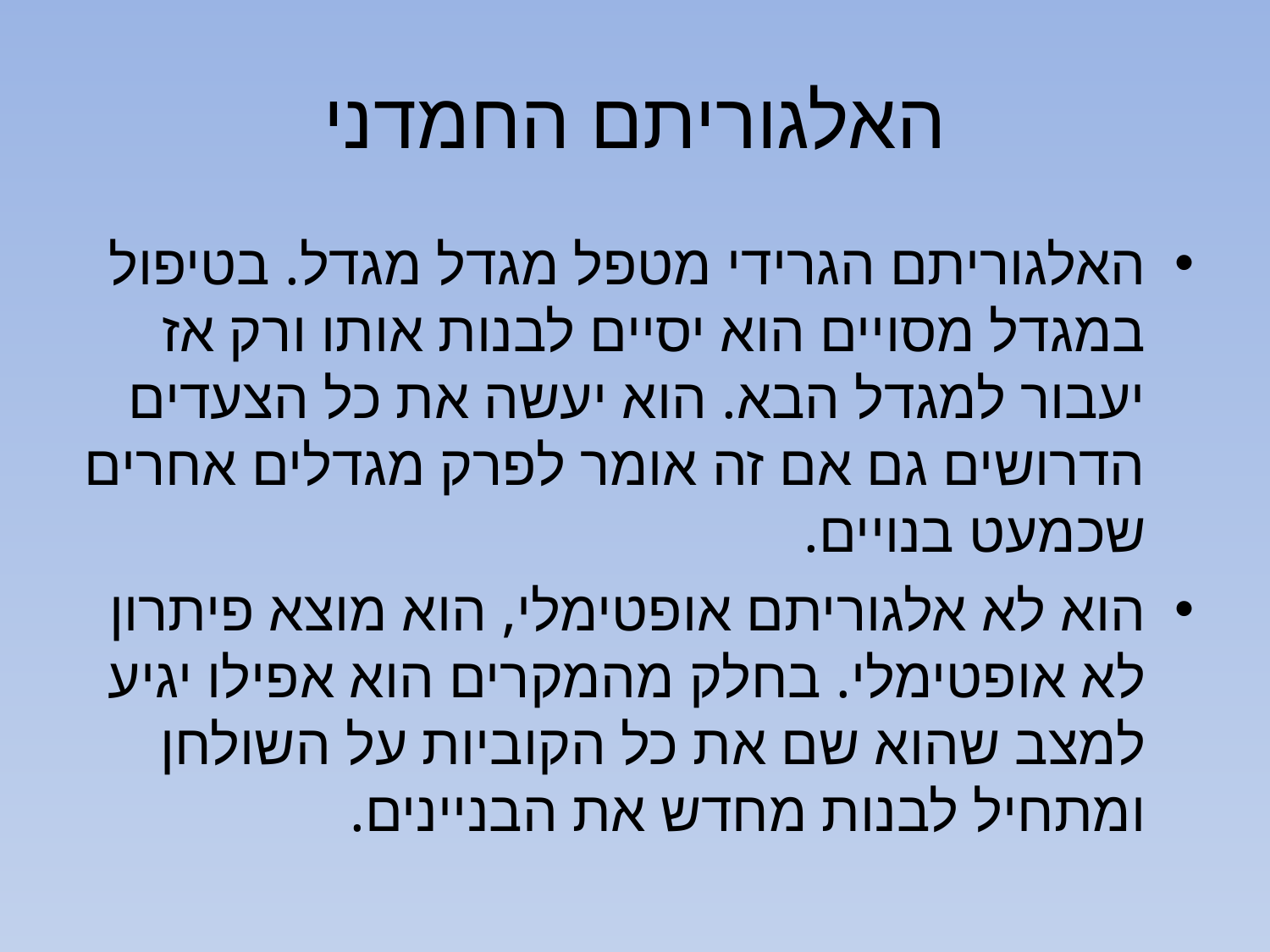

# האלגוריתם החמדני
האלגוריתם הגרידי מטפל מגדל מגדל. בטיפול במגדל מסויים הוא יסיים לבנות אותו ורק אז יעבור למגדל הבא. הוא יעשה את כל הצעדים הדרושים גם אם זה אומר לפרק מגדלים אחרים שכמעט בנויים.
הוא לא אלגוריתם אופטימלי, הוא מוצא פיתרון לא אופטימלי. בחלק מהמקרים הוא אפילו יגיע למצב שהוא שם את כל הקוביות על השולחן ומתחיל לבנות מחדש את הבניינים.